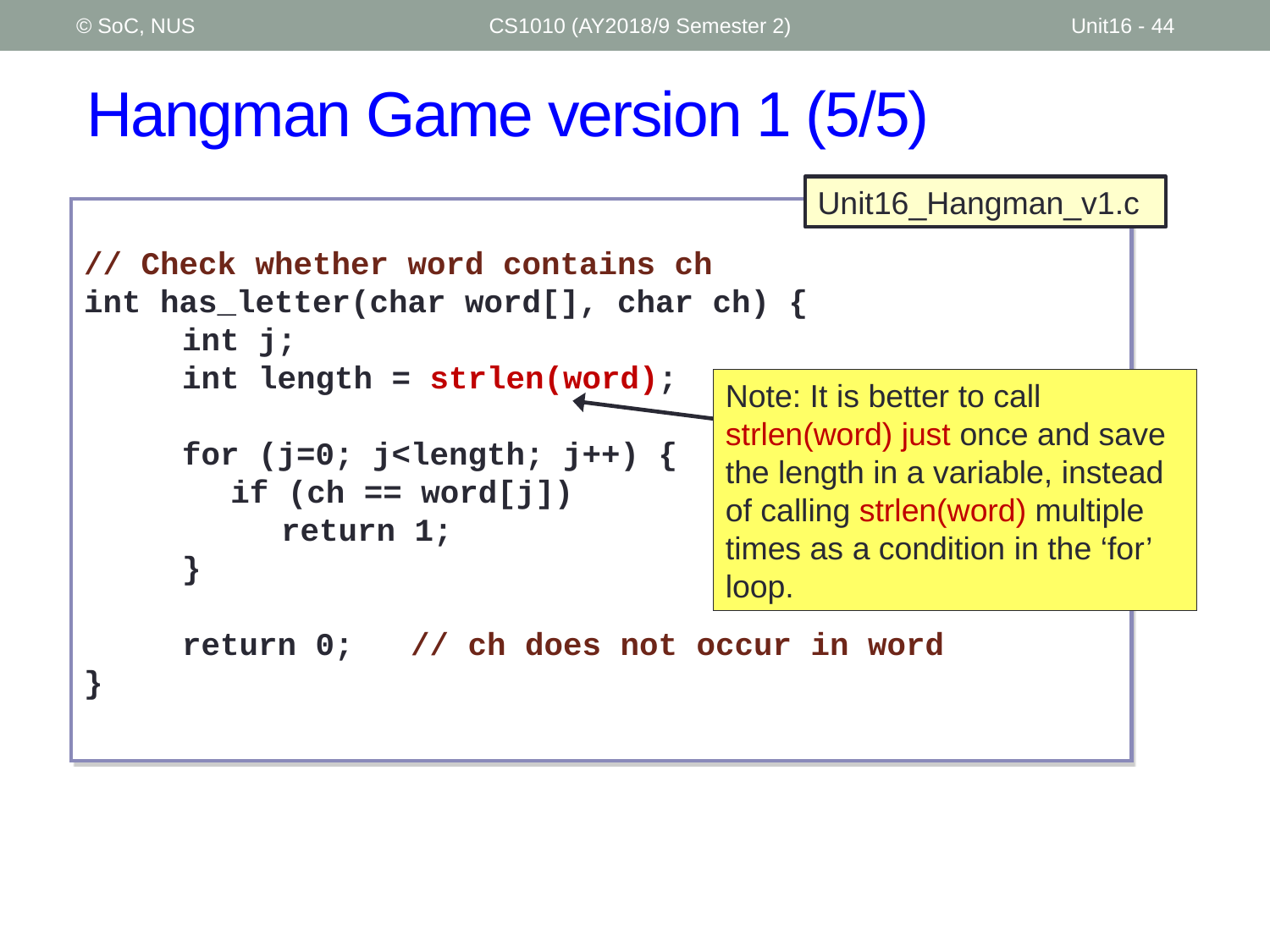

© SoC, NUS
CS1010 (AY2018/9 Semester 2)
Unit16 - 44
# Hangman Game version 1 (5/5)
Unit16_Hangman_v1.c

// Check whether word contains ch
int has_letter(char word[], char ch) {
	int j;
	int length = strlen(word);

	for (j=0; j<length; j++) {
		if (ch == word[j])
			return 1;
	}

	return 0;   // ch does not occur in word
}

Note: It is better to call strlen(word) just once and save the length in a variable, instead of calling strlen(word) multiple times as a condition in the ‘for’ loop.